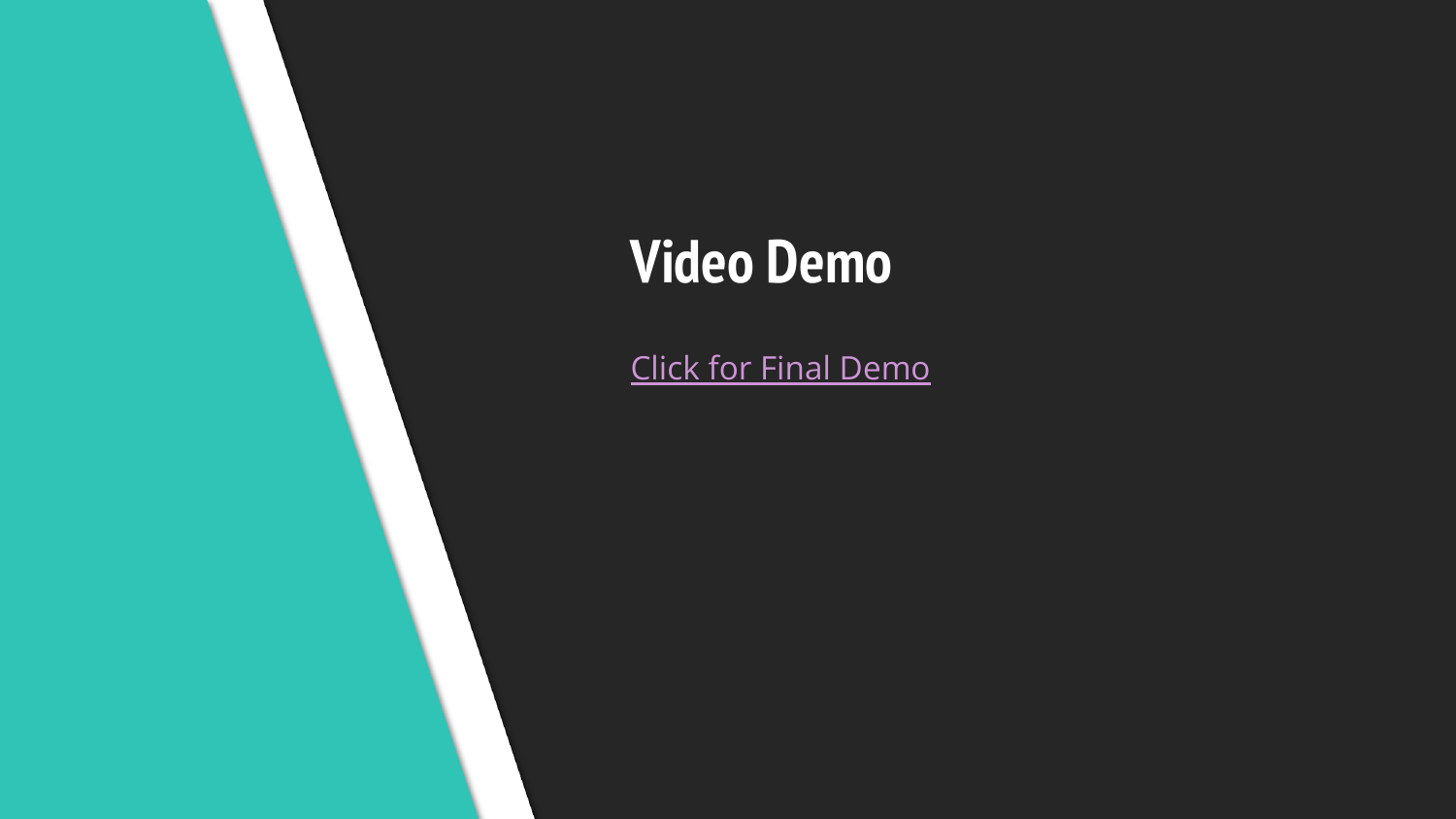

# Video Demo
Click for Final Demo